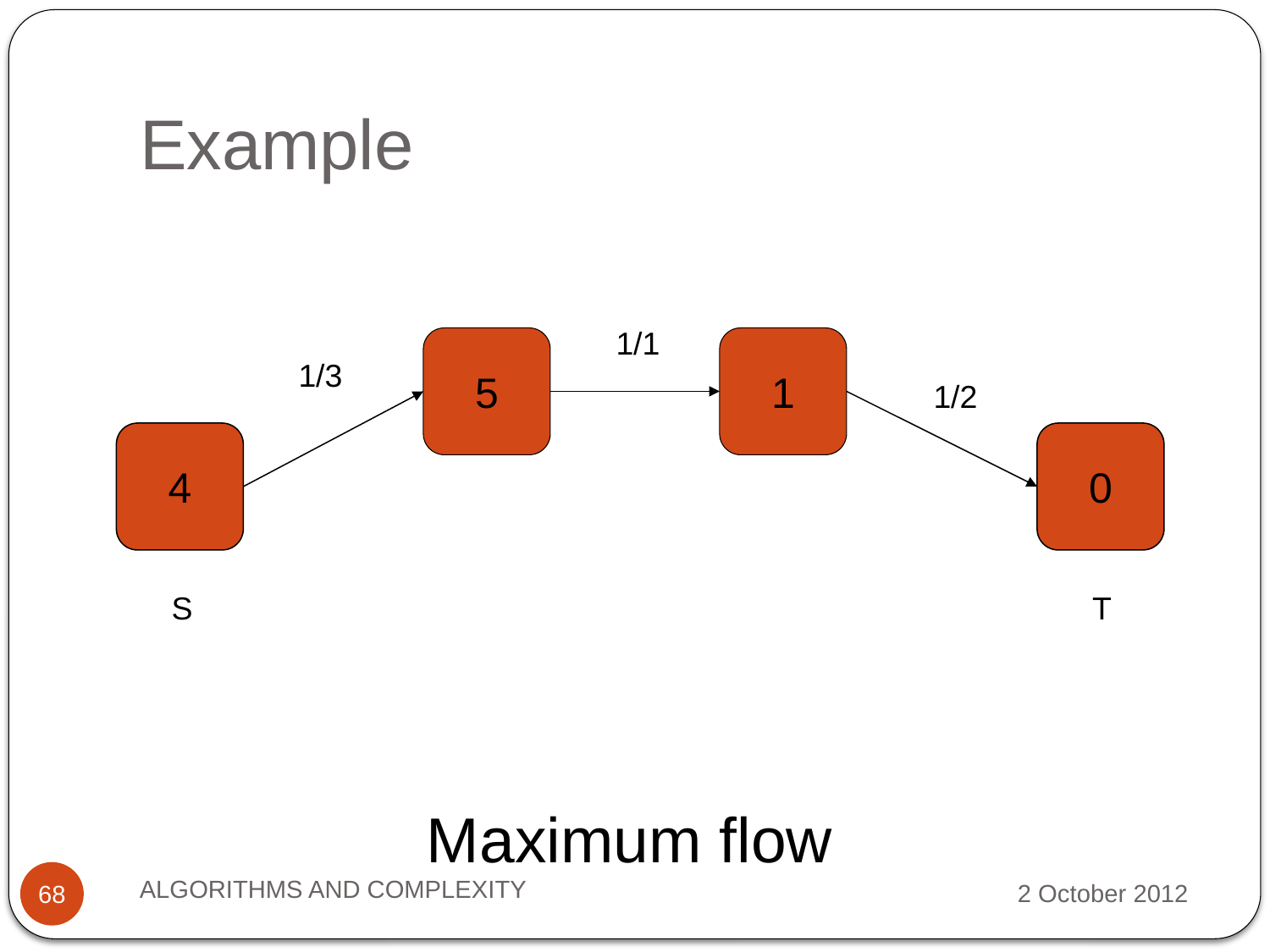

# Example
1/1
5
1
1/3
1/2
4
0
S
T
Maximum flow
ALGORITHMS AND COMPLEXITY
2 October 2012
68